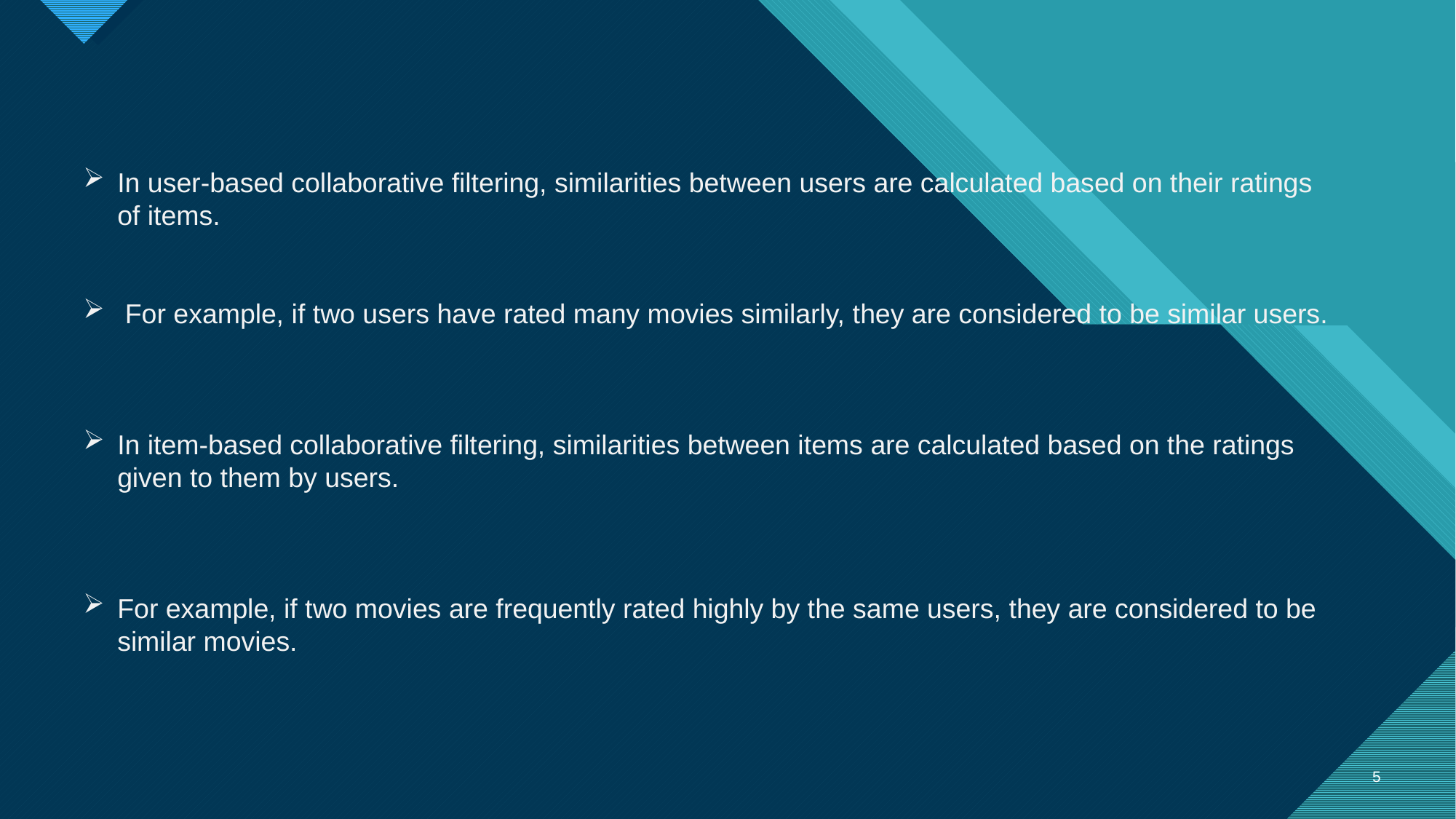

In user-based collaborative filtering, similarities between users are calculated based on their ratings of items.

 For example, if two users have rated many movies similarly, they are considered to be similar users.

In item-based collaborative filtering, similarities between items are calculated based on the ratings given to them by users.

For example, if two movies are frequently rated highly by the same users, they are considered to be similar movies.
5